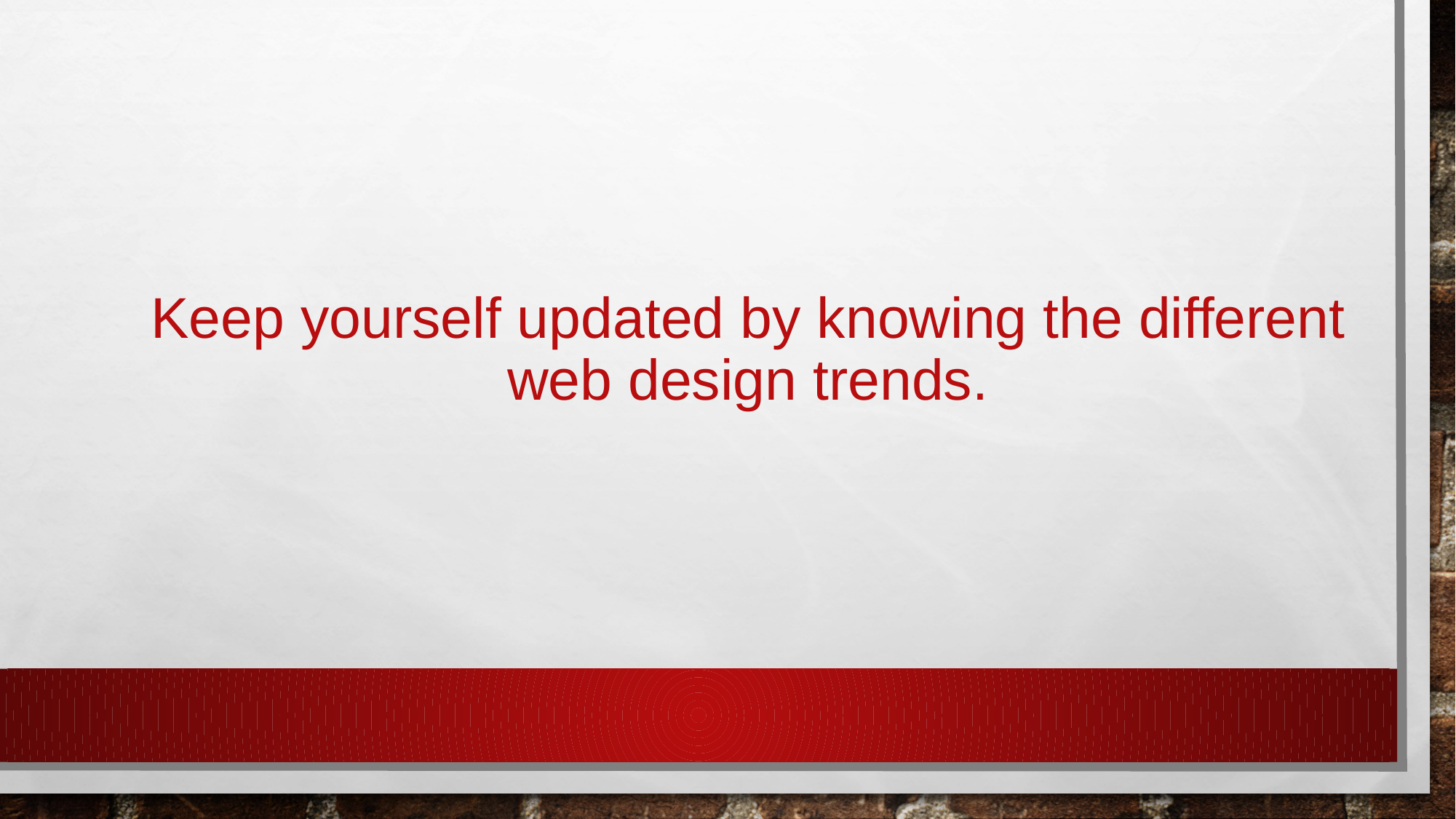

# Keep yourself updated by knowing the different web design trends.